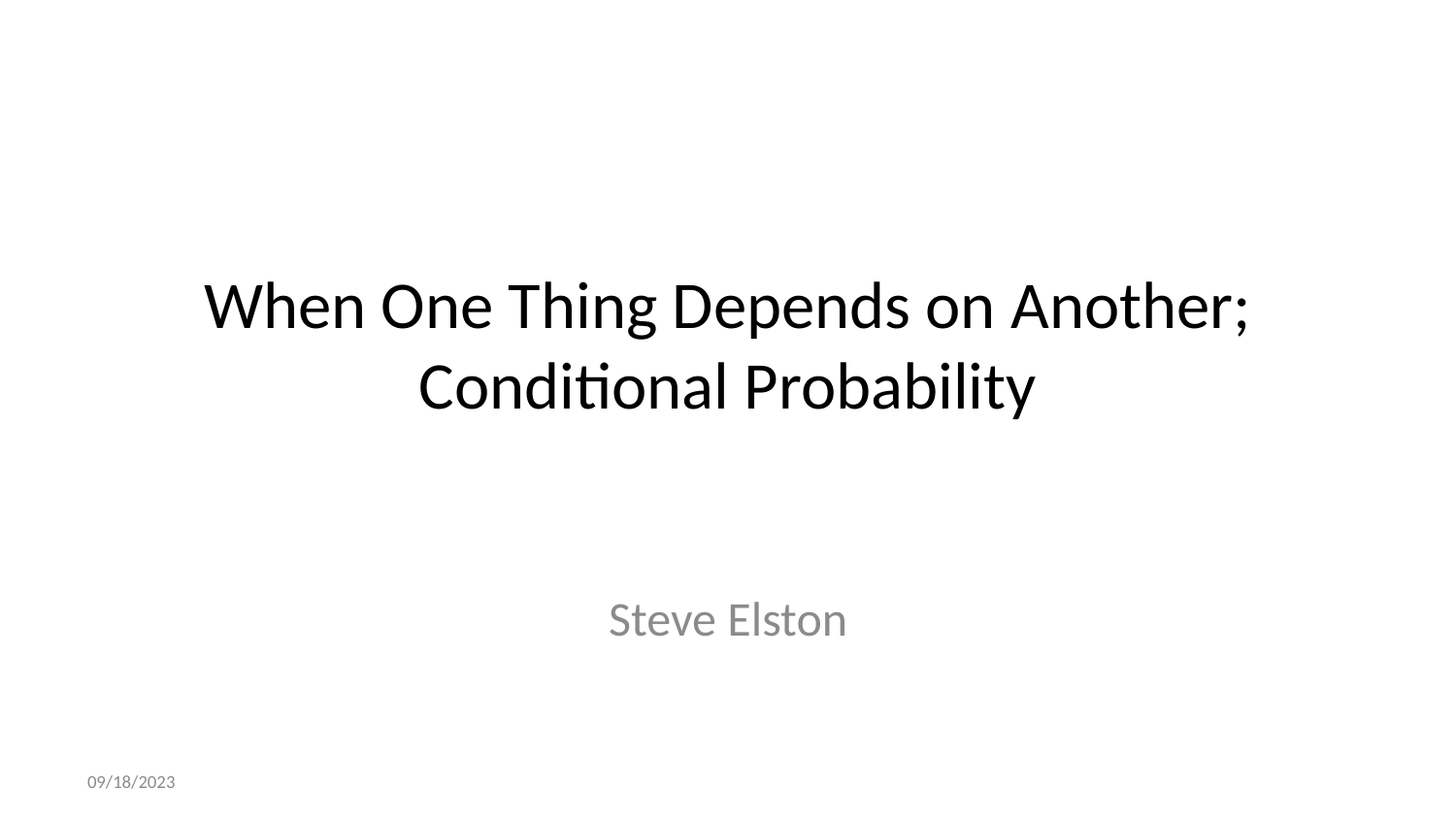

# When One Thing Depends on Another; Conditional Probability
Steve Elston
09/18/2023